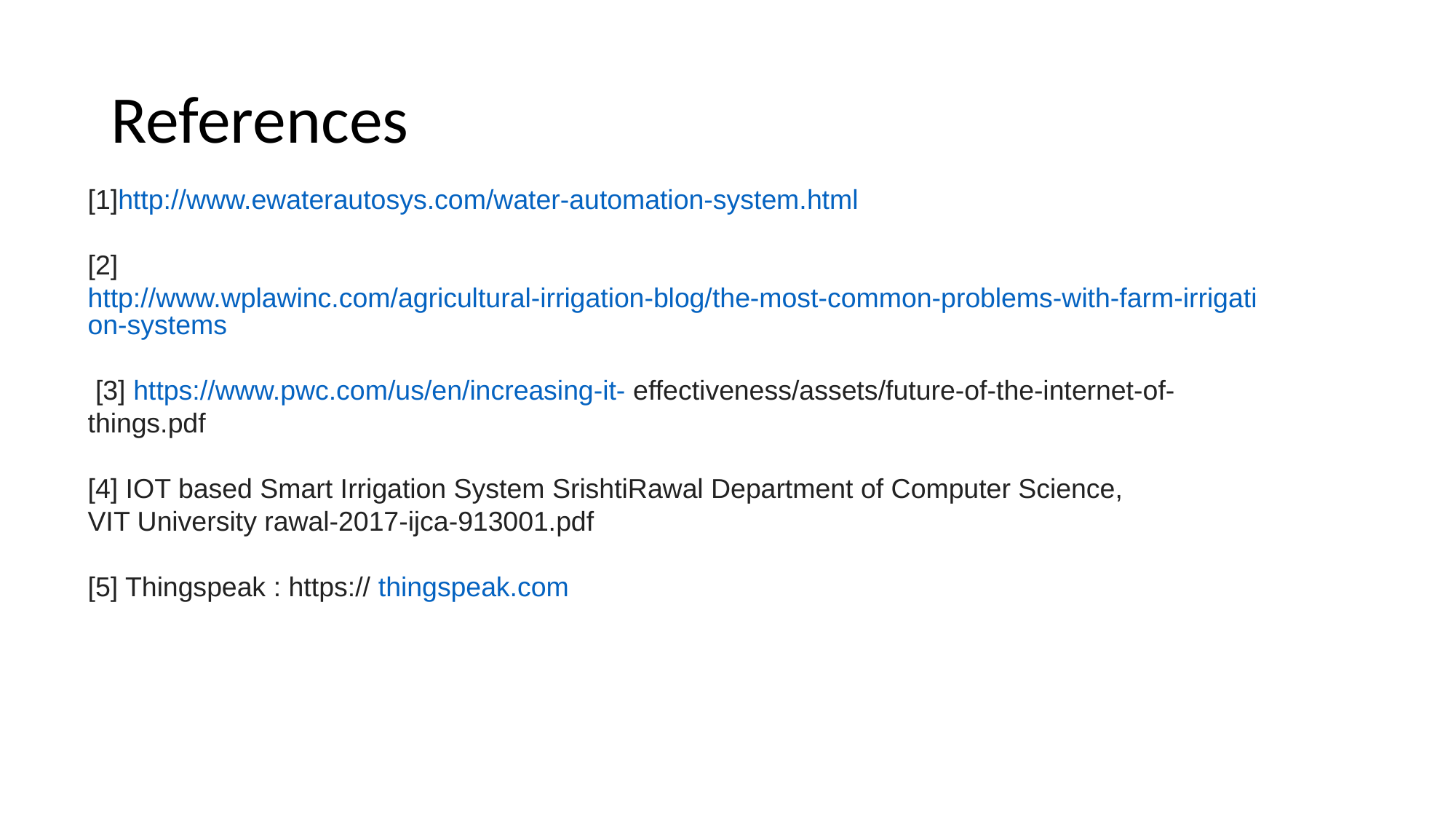

# References
[1]http://www.ewaterautosys.com/water-automation-system.html

[2]http://www.wplawinc.com/agricultural-irrigation-blog/the-most-common-problems-with-farm-irrigation-systems

 [3] https://www.pwc.com/us/en/increasing-it- effectiveness/assets/future-of-the-internet-of-things.pdf

[4] IOT based Smart Irrigation System SrishtiRawal Department of Computer Science,
VIT University rawal-2017-ijca-913001.pdf

[5] Thingspeak : https:// thingspeak.com